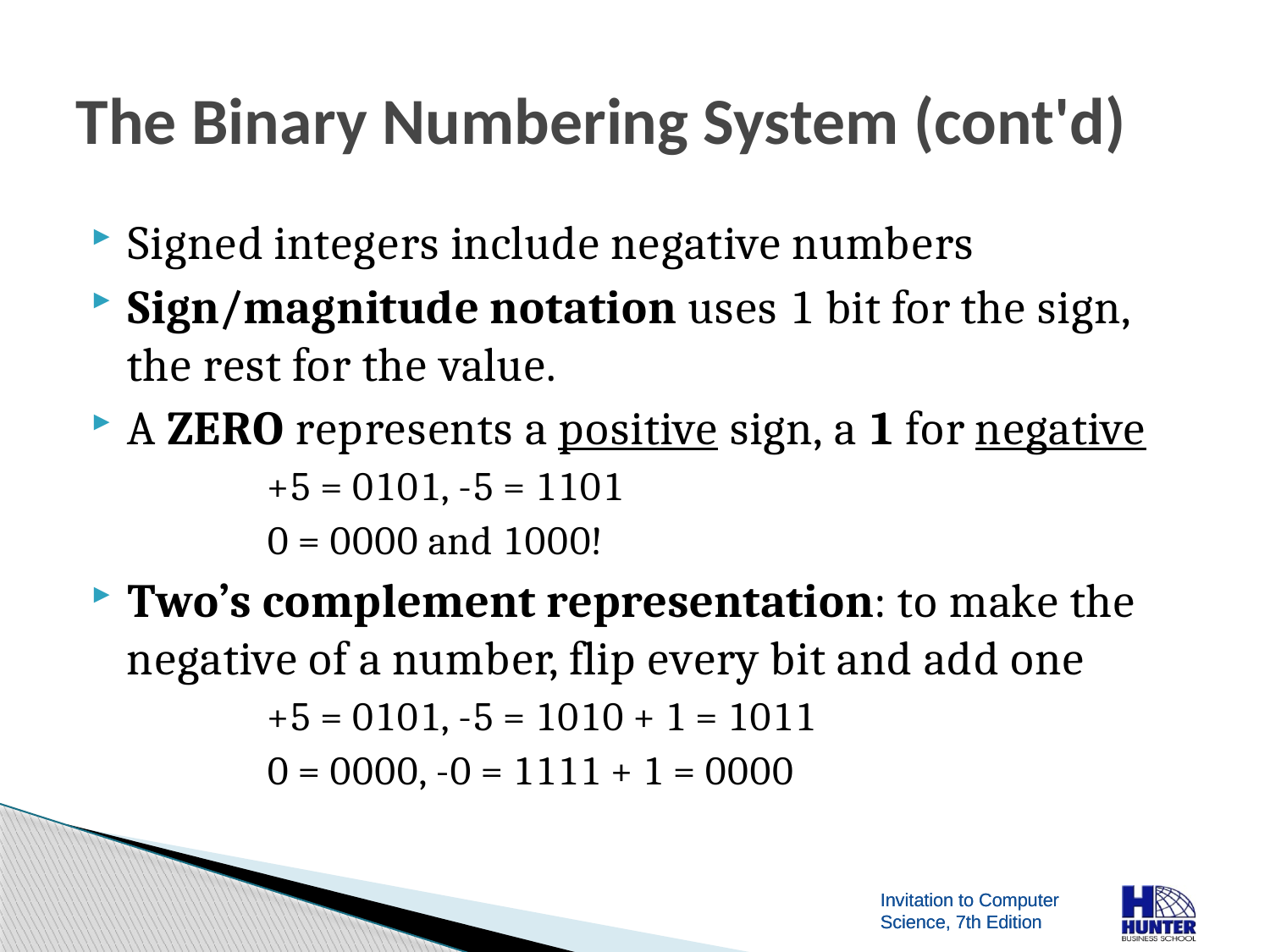

# The Binary Numbering System (cont'd)
Signed integers include negative numbers
Sign/magnitude notation uses 1 bit for the sign, the rest for the value.
A ZERO represents a positive sign, a 1 for negative
	+5 = 0101, -5 = 1101
	0 = 0000 and 1000!
Two’s complement representation: to make the negative of a number, flip every bit and add one
	+5 = 0101, -5 = 1010 + 1 = 1011
	0 = 0000, -0 = 1111 + 1 = 0000